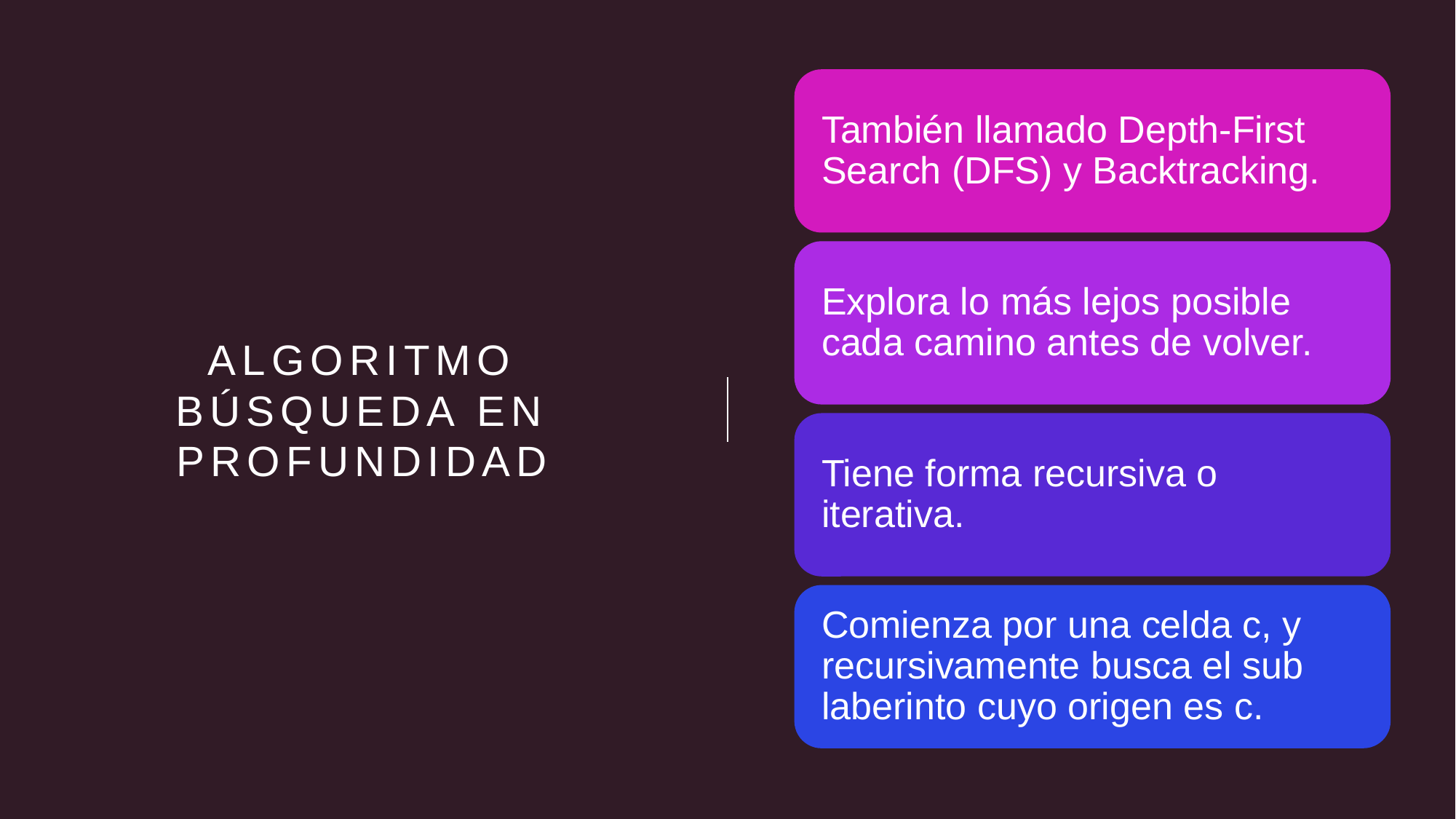

También llamado Depth-First Search (DFS) y Backtracking.
Explora lo más lejos posible cada camino antes de volver.
Tiene forma recursiva o iterativa.
Comienza por una celda c, y recursivamente busca el sub laberinto cuyo origen es c.
# Algoritmo Búsqueda en profundidad